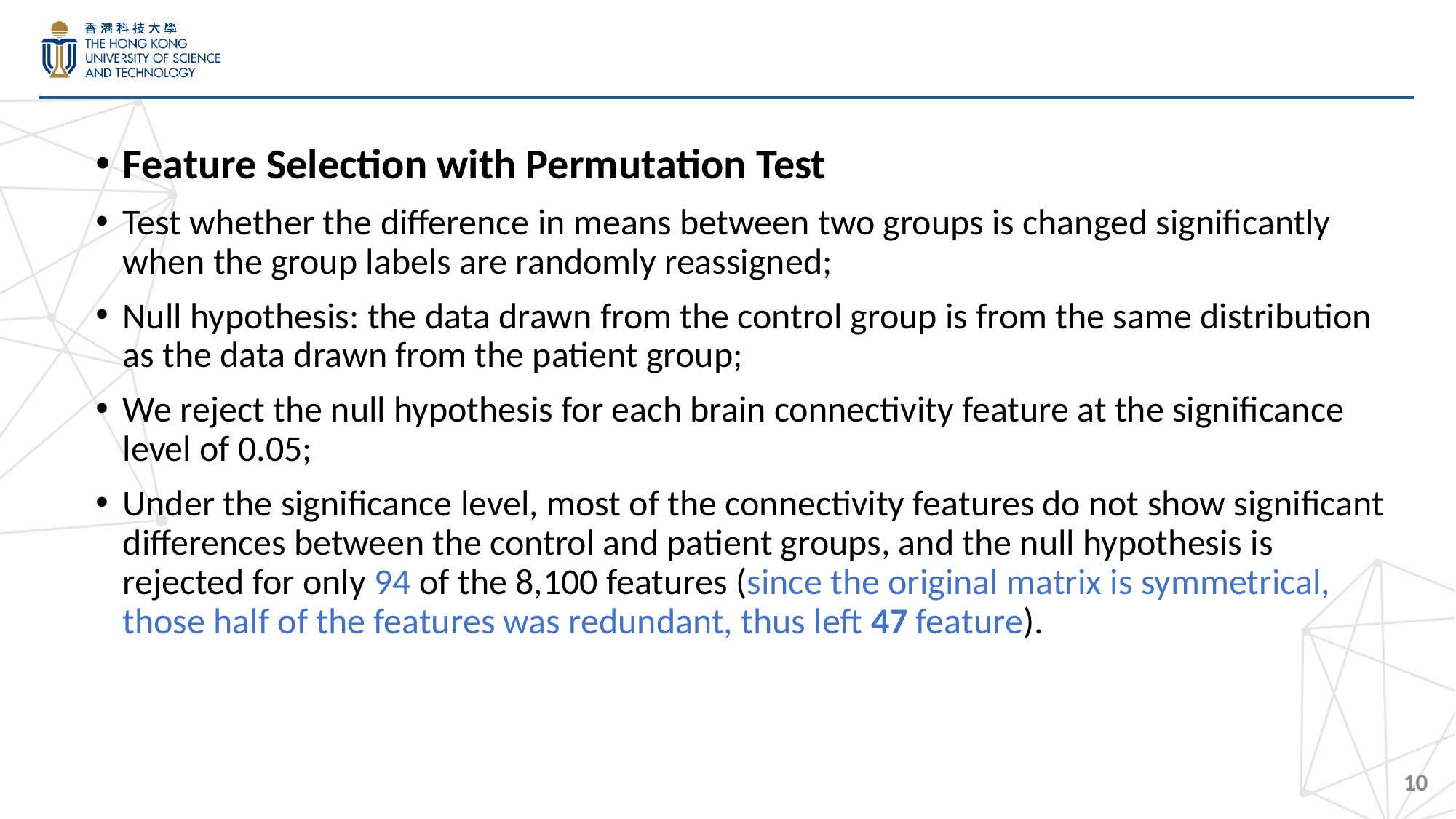

Feature Selection with Permutation Test
Test whether the difference in means between two groups is changed significantly when the group labels are randomly reassigned;
Null hypothesis: the data drawn from the control group is from the same distribution as the data drawn from the patient group;
We reject the null hypothesis for each brain connectivity feature at the significance level of 0.05;
Under the significance level, most of the connectivity features do not show significant differences between the control and patient groups, and the null hypothesis is rejected for only 94 of the 8,100 features (since the original matrix is symmetrical, those half of the features was redundant, thus left 47 feature).
10